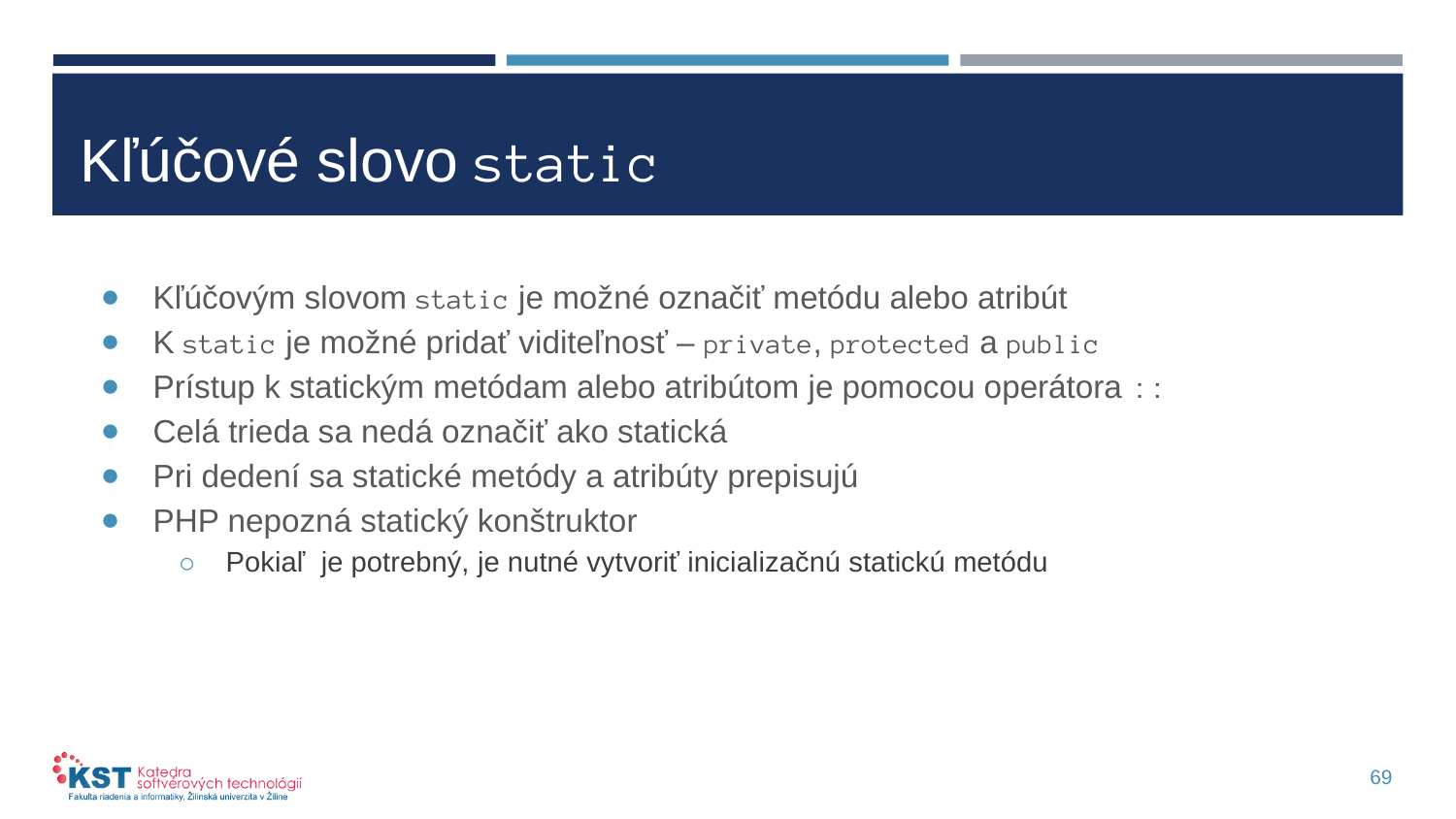

# Kľúčové slovo static
Kľúčovým slovom static je možné označiť metódu alebo atribút
K static je možné pridať viditeľnosť – private, protected a public
Prístup k statickým metódam alebo atribútom je pomocou operátora ::
Celá trieda sa nedá označiť ako statická
Pri dedení sa statické metódy a atribúty prepisujú
PHP nepozná statický konštruktor
Pokiaľ  je potrebný, je nutné vytvoriť inicializačnú statickú metódu
69